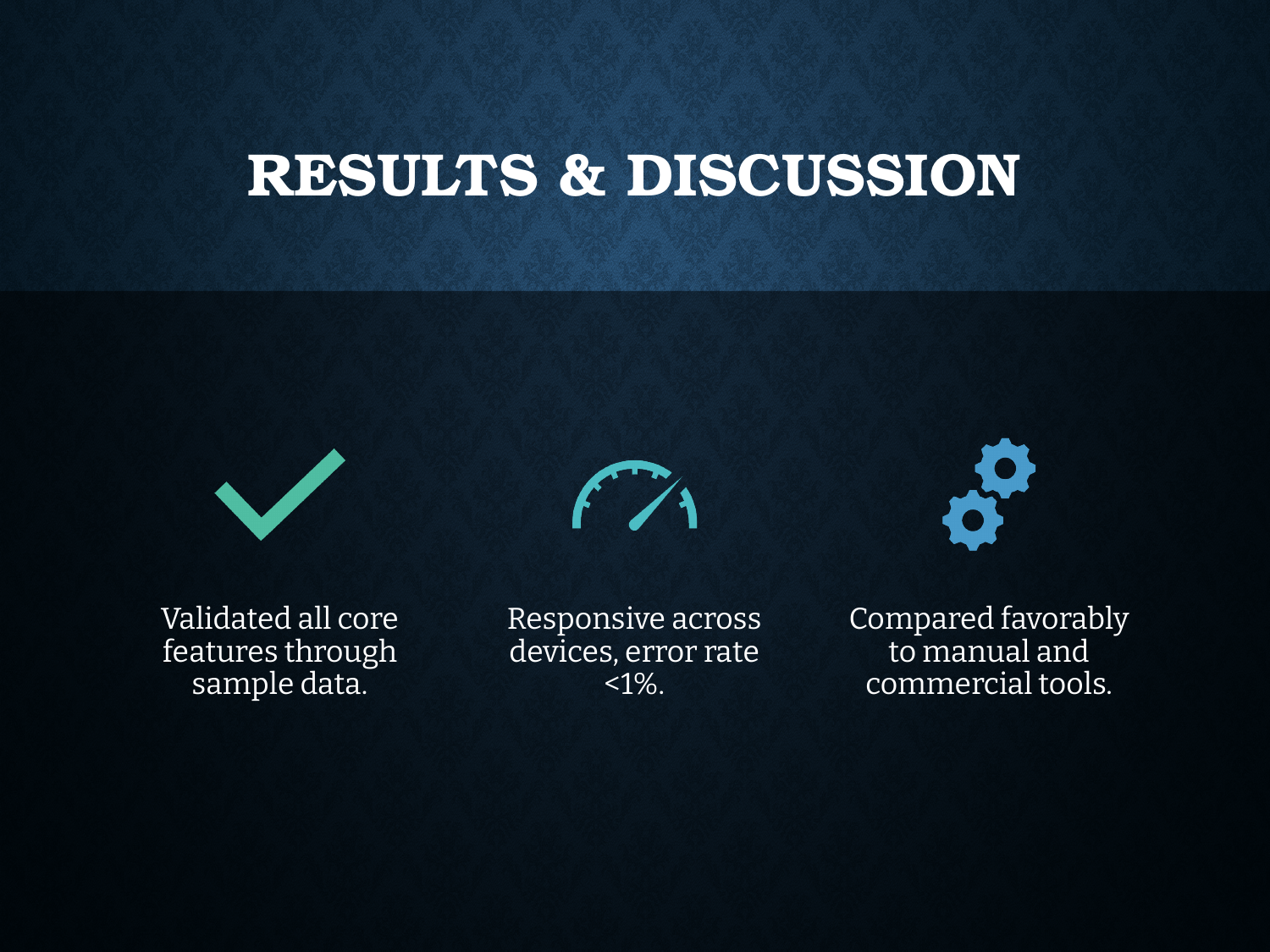

# Results & Discussion

Validated all core features through sample data.
Responsive across devices, error rate <1%.
Compared favorably to manual and commercial tools.